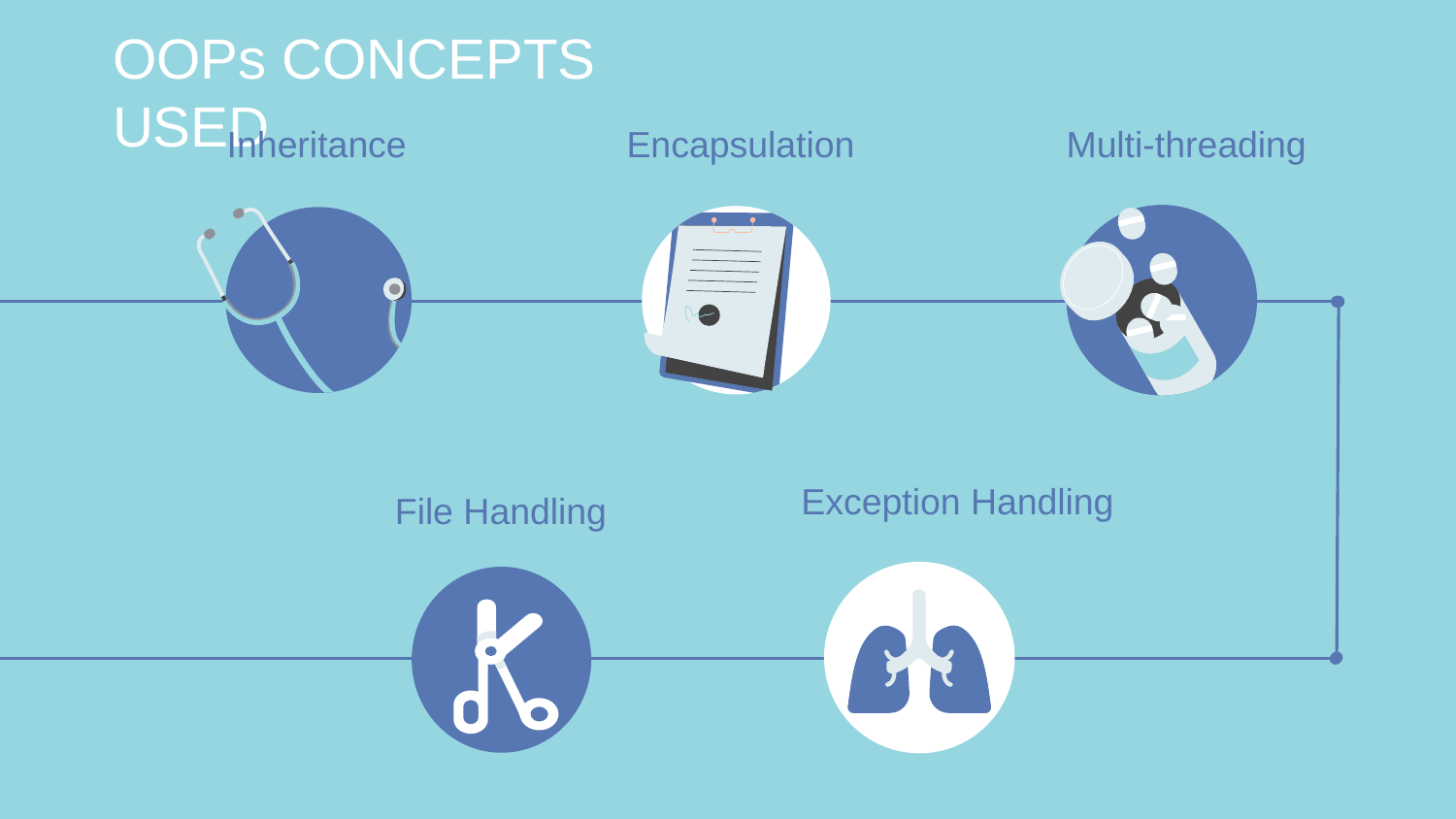

OOPs CONCEPTS USED
Inheritance
Encapsulation
Multi-threading

Exception Handling
File Handling